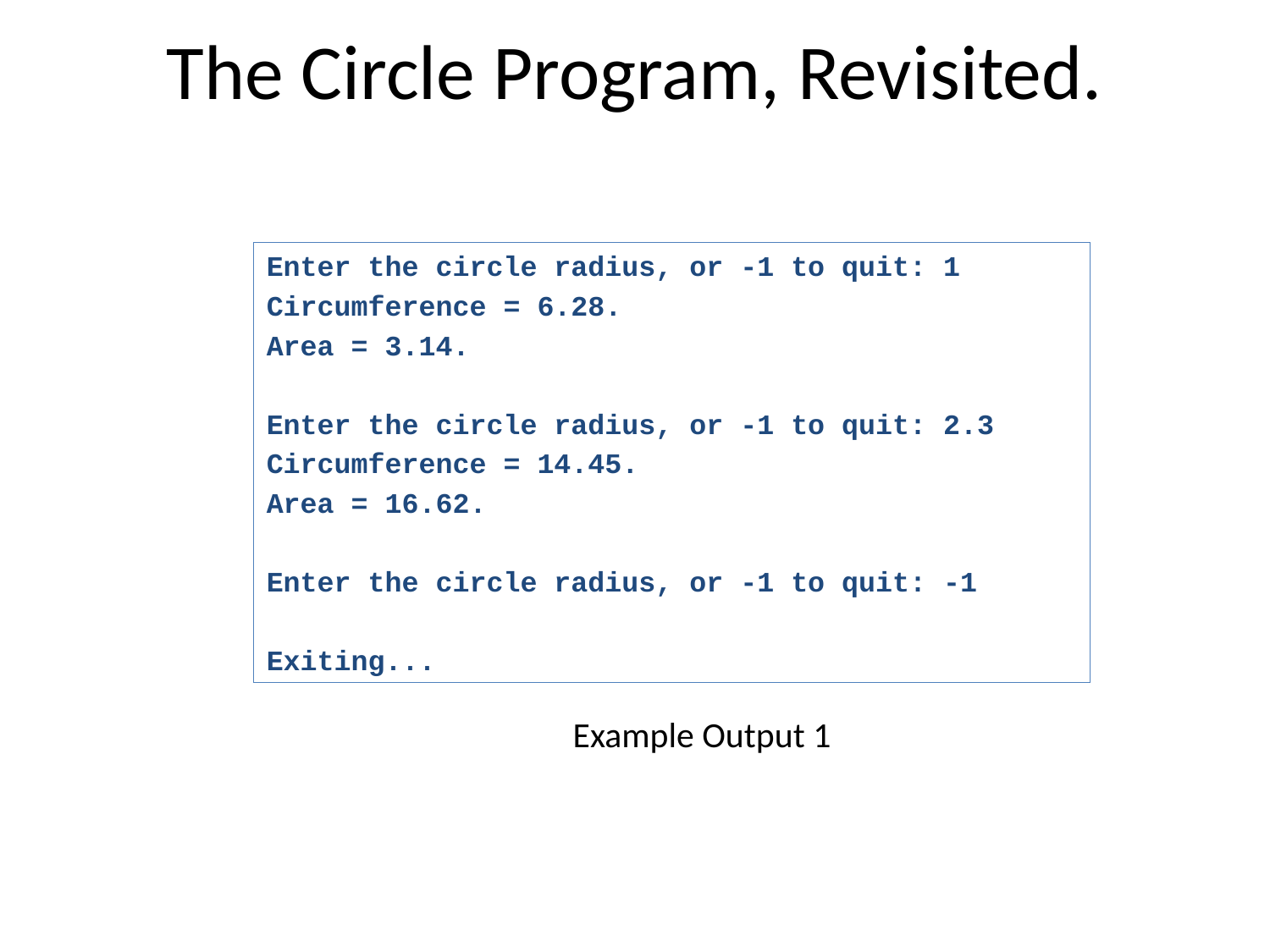

# The Circle Program, Revisited.
Enter the circle radius, or -1 to quit: 1
Circumference = 6.28.
Area = 3.14.

Enter the circle radius, or -1 to quit: 2.3
Circumference = 14.45.
Area = 16.62.

Enter the circle radius, or -1 to quit: -1

Exiting...
Example Output 1